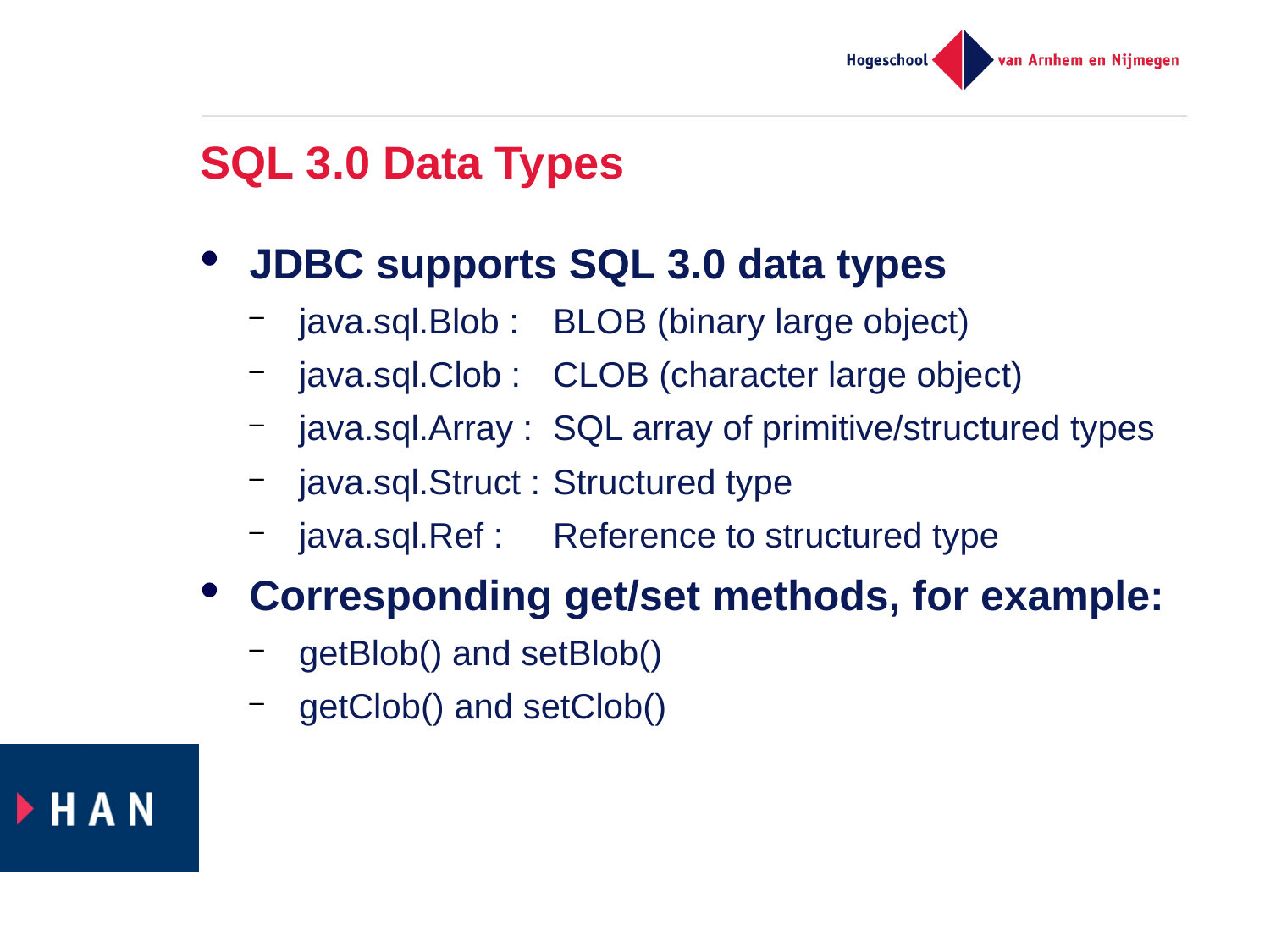

# SQL 3.0 Data Types
JDBC supports SQL 3.0 data types
java.sql.Blob :	BLOB (binary large object)
java.sql.Clob :	CLOB (character large object)
java.sql.Array :	SQL array of primitive/structured types
java.sql.Struct :	Structured type
java.sql.Ref :	Reference to structured type
Corresponding get/set methods, for example:
getBlob() and setBlob()
getClob() and setClob()